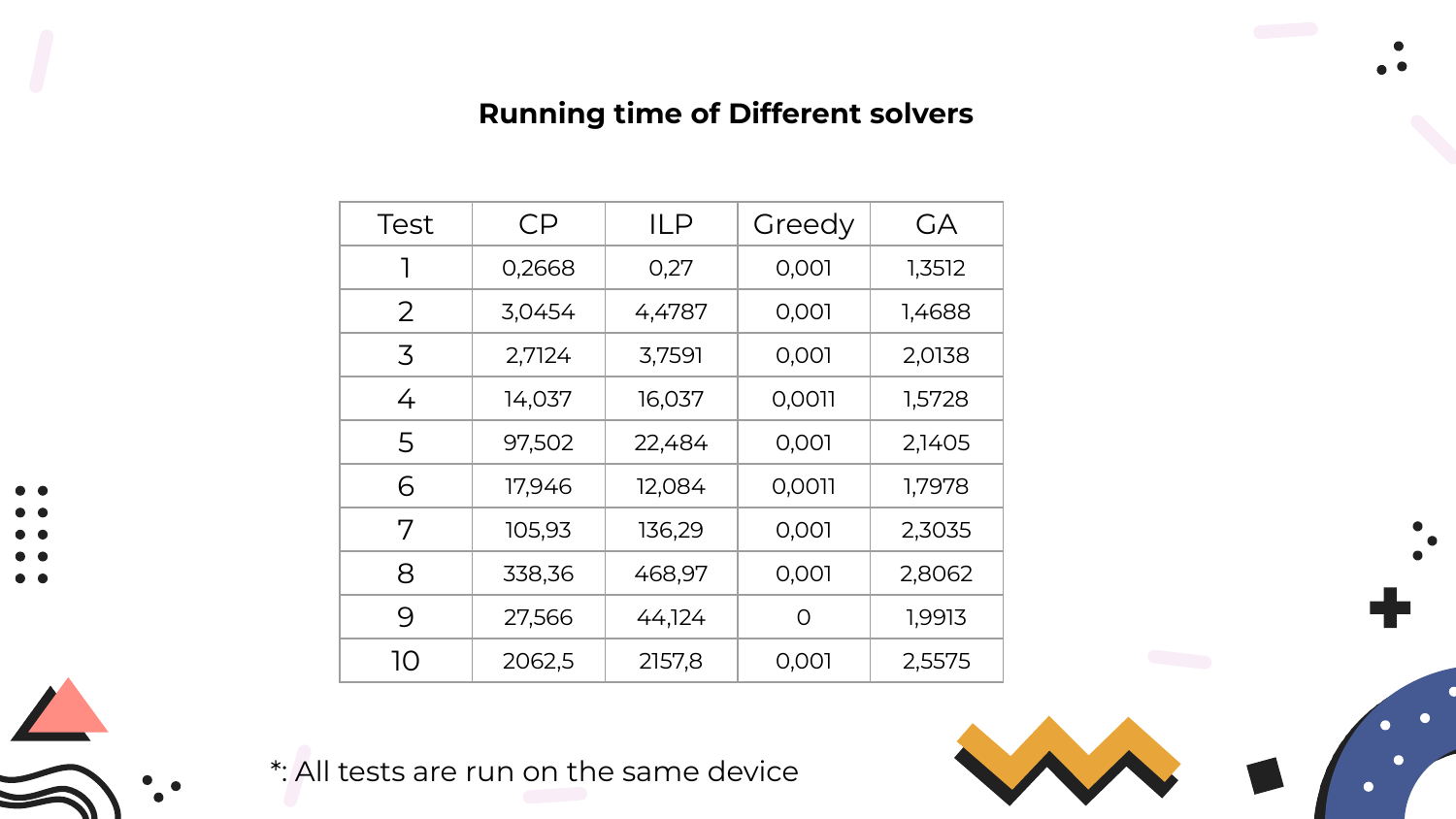

### Chart: Objective Value of Different Solvers

| Category | CP | ILP | GA | Greedy |
|---|---|---|---|---|
| 1 | 31.0 | 31.0 | 37.0 | 44.0 |
| 2 | 57.0 | 57.0 | 71.0 | 94.0 |
| 3 | 41.0 | 41.0 | 49.0 | 82.0 |
| 4 | 76.0 | 76.0 | 103.0 | 148.0 |
| 5 | 77.0 | 77.0 | 74.0 | 99.0 |
| 6 | 82.0 | 82.0 | 134.0 | 196.0 |
| 7 | 58.0 | 58.0 | 97.0 | 114.0 |
| 8 | 69.0 | 69.0 | 88.0 | 120.0 |
| 9 | 97.0 | 97.0 | 163.0 | 323.0 |
| 10 | 79.0 | 79.0 | 140.0 | 155.0 |
Comparisons
 Running time of Different solvers
| Test | CP | ILP | Greedy | GA |
| --- | --- | --- | --- | --- |
| 1 | 0,2668 | 0,27 | 0,001 | 1,3512 |
| 2 | 3,0454 | 4,4787 | 0,001 | 1,4688 |
| 3 | 2,7124 | 3,7591 | 0,001 | 2,0138 |
| 4 | 14,037 | 16,037 | 0,0011 | 1,5728 |
| 5 | 97,502 | 22,484 | 0,001 | 2,1405 |
| 6 | 17,946 | 12,084 | 0,0011 | 1,7978 |
| 7 | 105,93 | 136,29 | 0,001 | 2,3035 |
| 8 | 338,36 | 468,97 | 0,001 | 2,8062 |
| 9 | 27,566 | 44,124 | 0 | 1,9913 |
| 10 | 2062,5 | 2157,8 | 0,001 | 2,5575 |
*: All tests are run on the same device
Integer Linear programming
Constraint programming
Greedy Algorithms
Genetic Algorithms